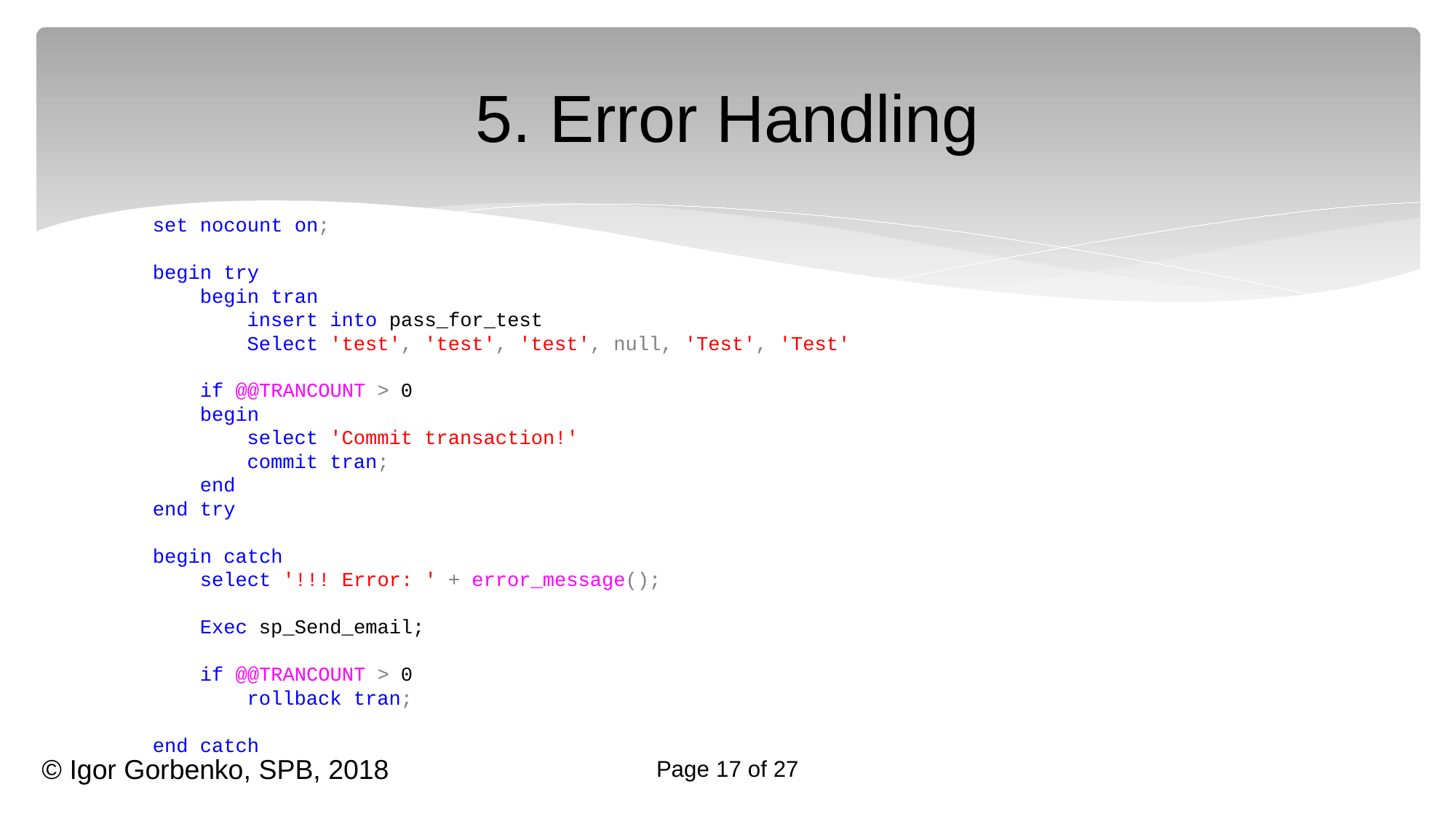

# 5. Error Handling
set nocount on;

begin try
    begin tran
        insert into pass_for_test
        Select 'test', 'test', 'test', null, 'Test', 'Test'

    if @@TRANCOUNT > 0
    begin
        select 'Commit transaction!'
        commit tran;
    end
end try

begin catch
    select '!!! Error: ' + error_message();

    Exec sp_Send_email;

    if @@TRANCOUNT > 0
        rollback tran;

end catch
Page 17 of 27
© Igor Gorbenko, SPB, 2018